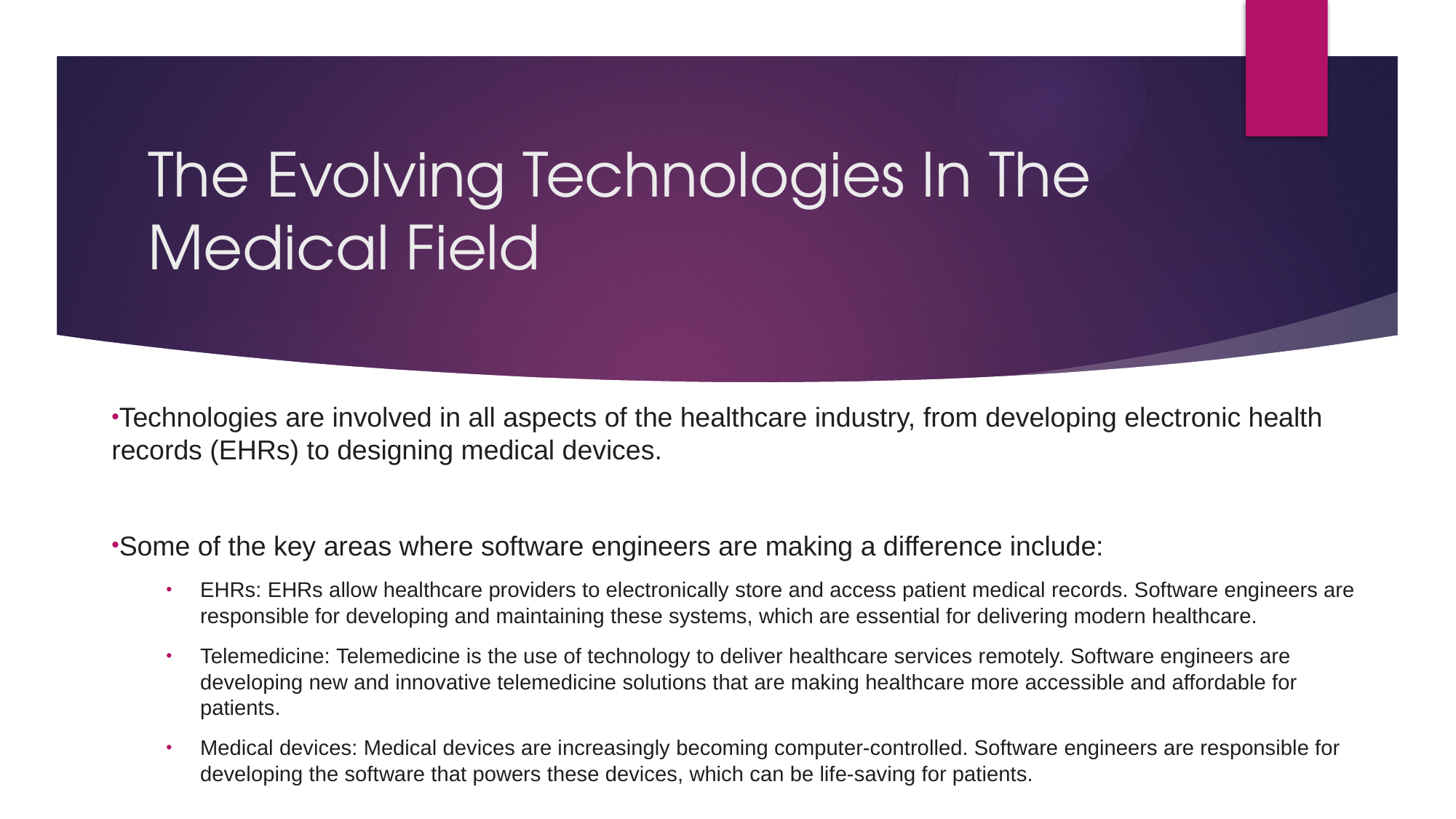

# The Evolving Technologies In The Medical Field
Technologies are involved in all aspects of the healthcare industry, from developing electronic health records (EHRs) to designing medical devices.

Some of the key areas where software engineers are making a difference include:
EHRs: EHRs allow healthcare providers to electronically store and access patient medical records. Software engineers are responsible for developing and maintaining these systems, which are essential for delivering modern healthcare.
Telemedicine: Telemedicine is the use of technology to deliver healthcare services remotely. Software engineers are developing new and innovative telemedicine solutions that are making healthcare more accessible and affordable for patients.
Medical devices: Medical devices are increasingly becoming computer-controlled. Software engineers are responsible for developing the software that powers these devices, which can be life-saving for patients.